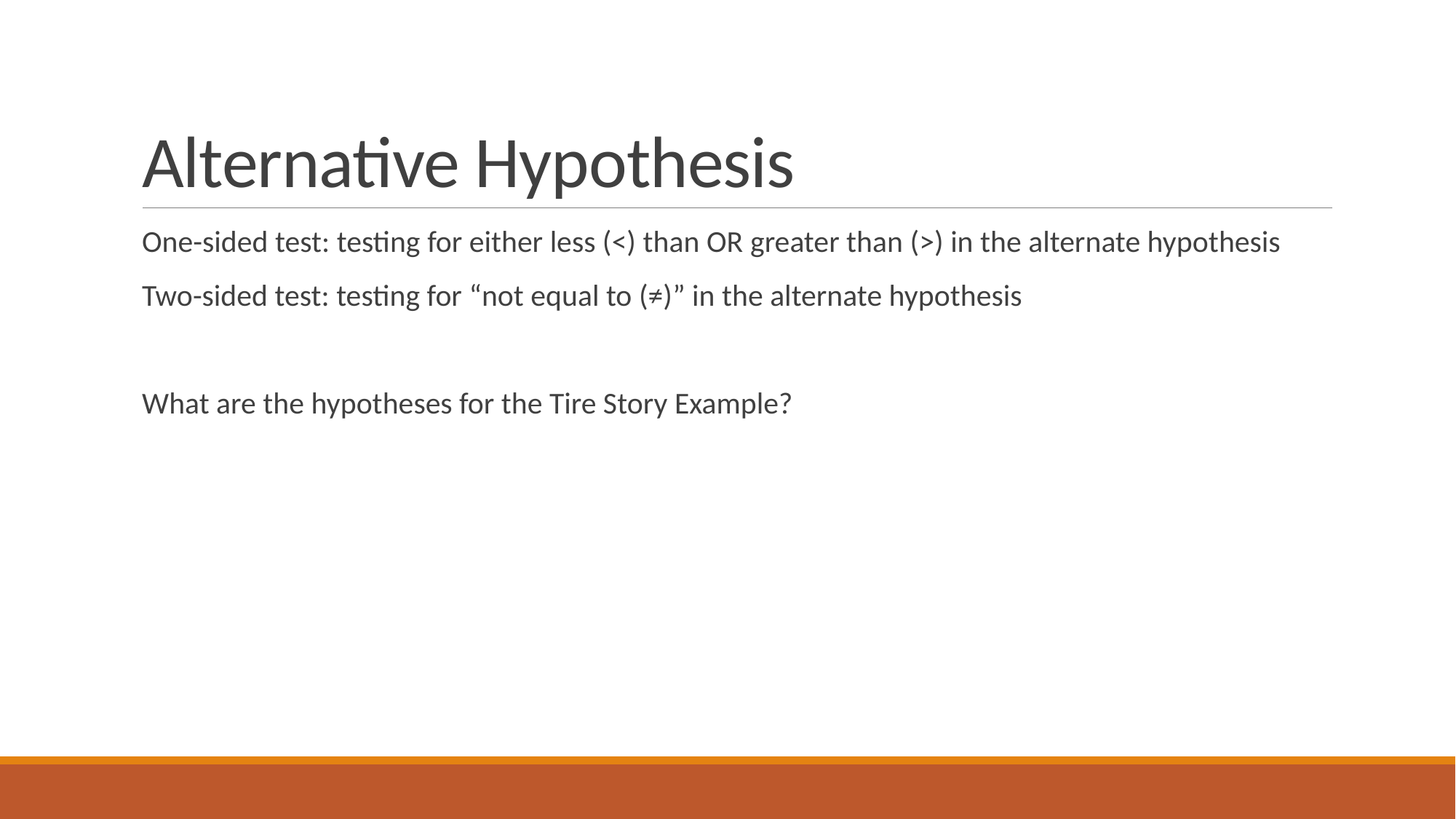

# Alternative Hypothesis
One-sided test: testing for either less (<) than OR greater than (>) in the alternate hypothesis
Two-sided test: testing for “not equal to (≠)” in the alternate hypothesis

What are the hypotheses for the Tire Story Example?